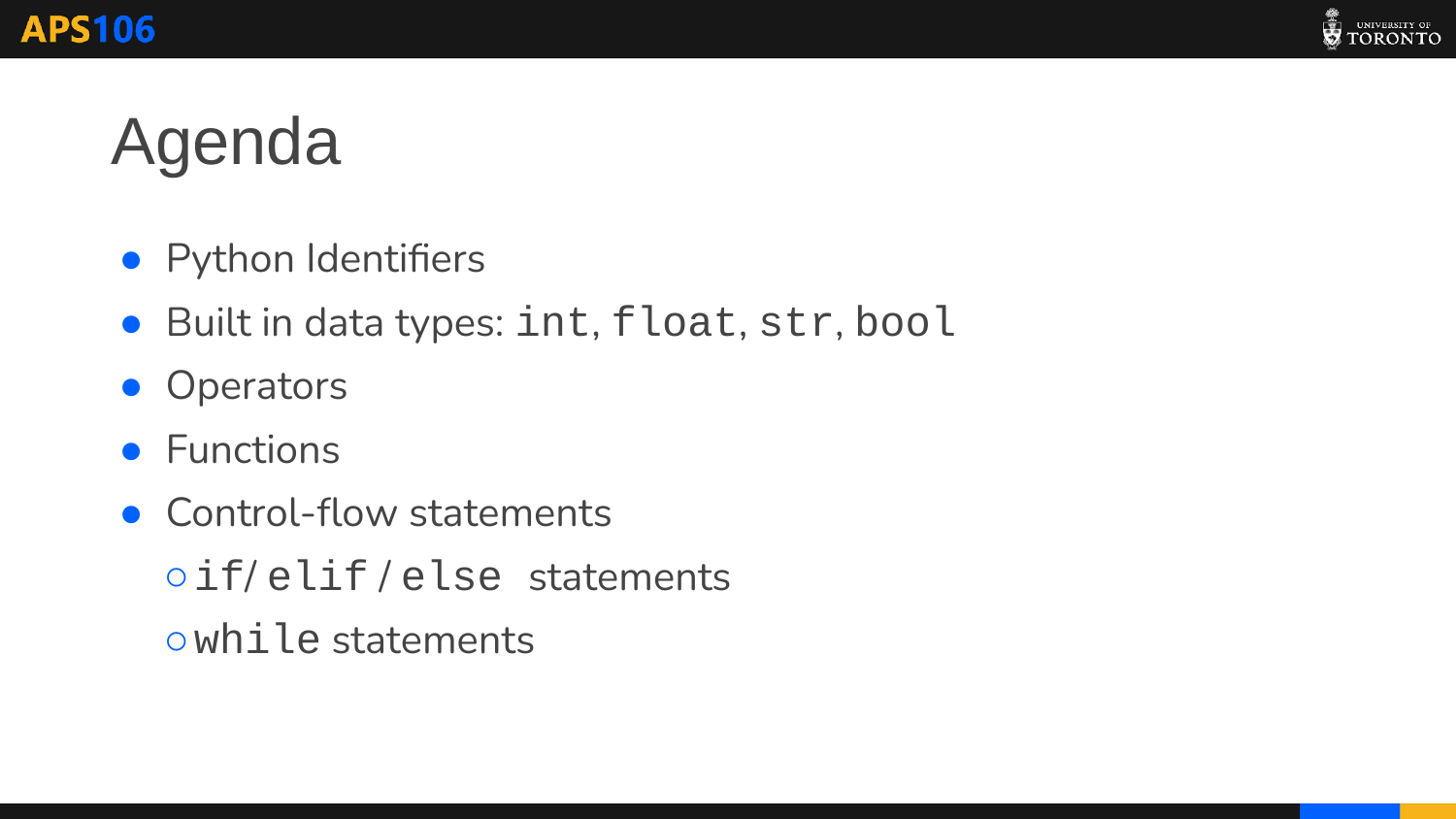

# Agenda
Python Identifiers
Built in data types: int, float, str, bool
Operators
Functions
Control-flow statements
if/ elif / else statements
while statements